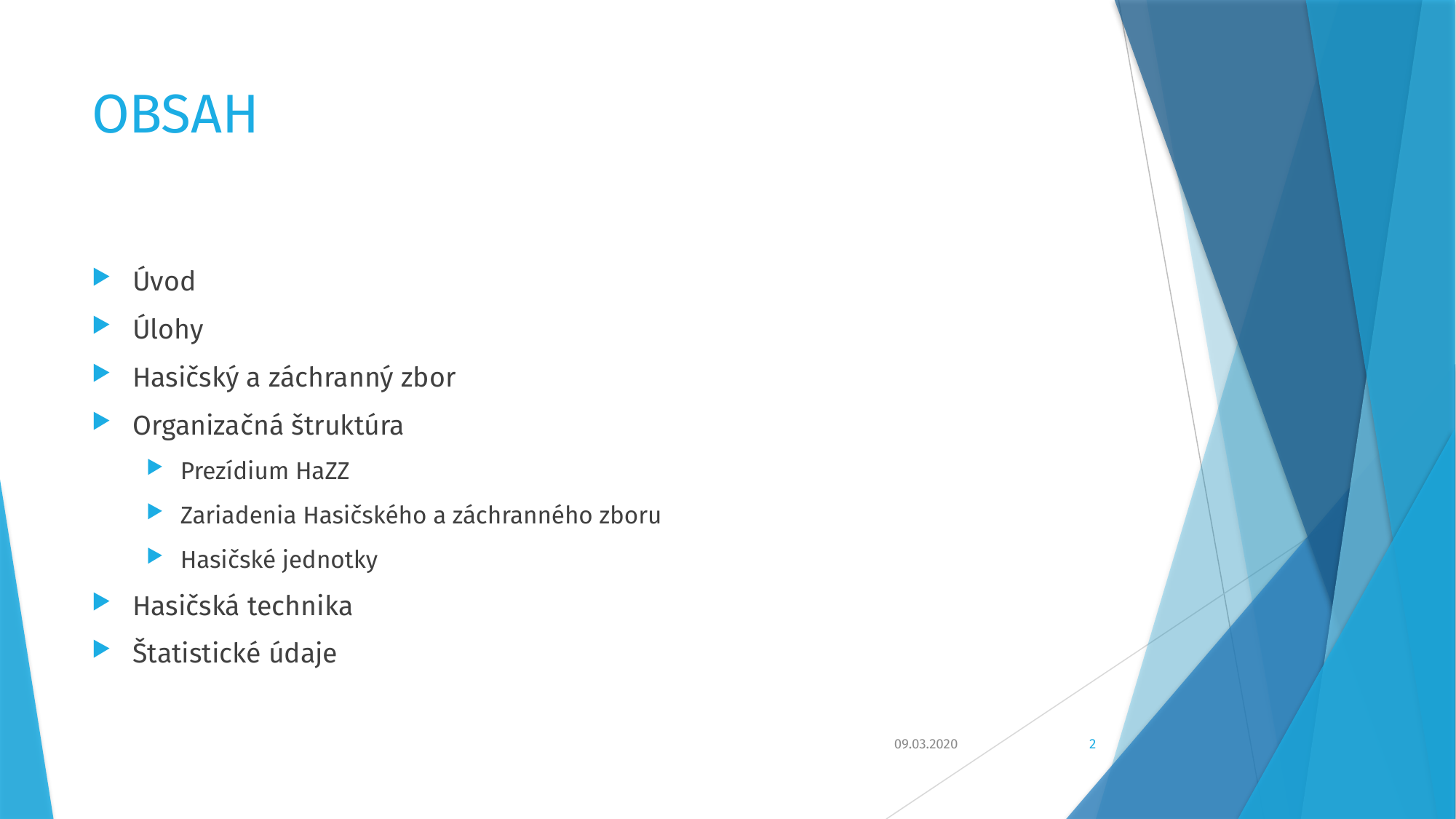

# OBSAH
Úvod
Úlohy
Hasičský a záchranný zbor
Organizačná štruktúra
Prezídium HaZZ
Zariadenia Hasičského a záchranného zboru
Hasičské jednotky
Hasičská technika
Štatistické údaje
09.03.2020
2